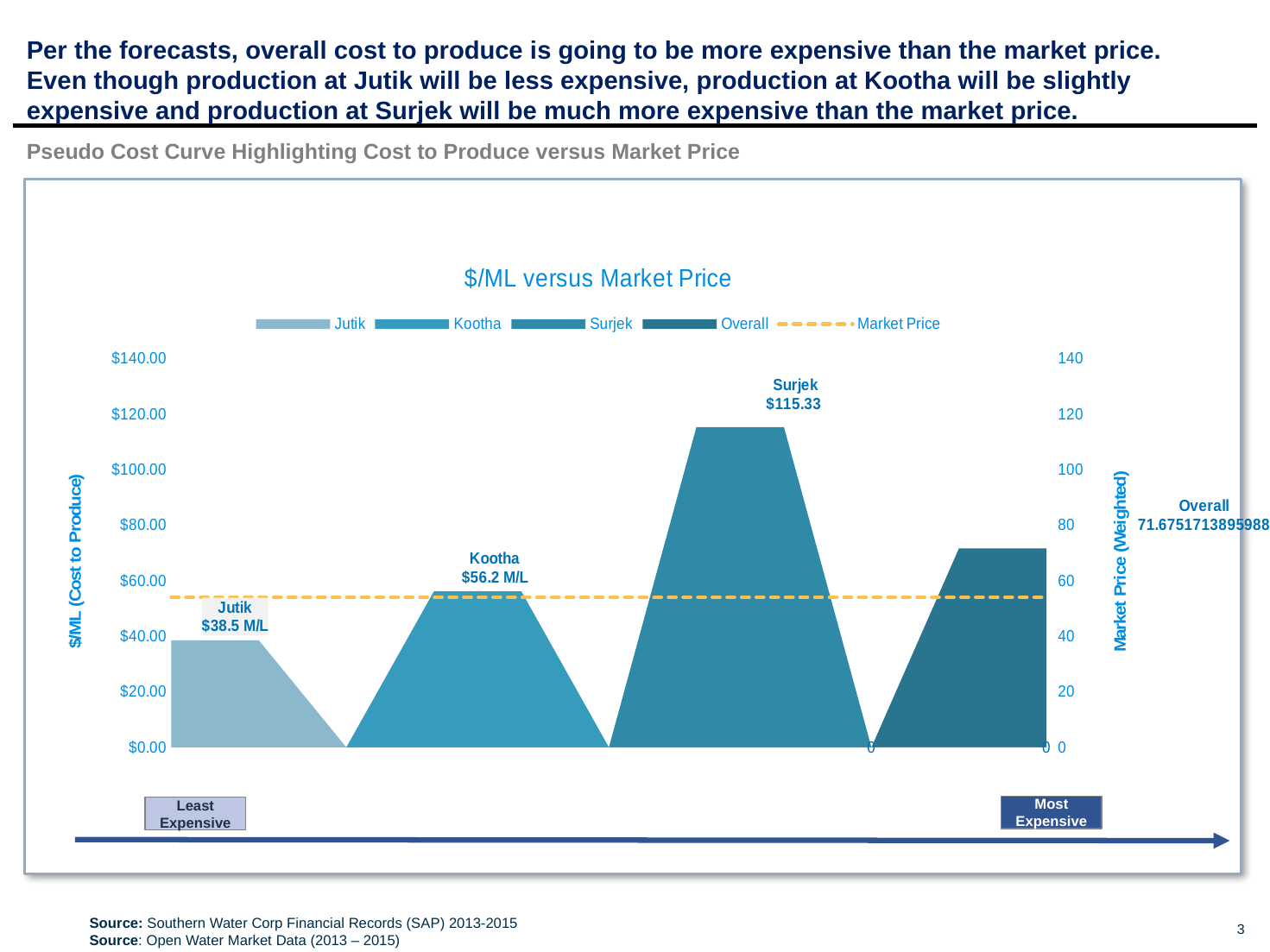

# Per the forecasts, overall cost to produce is going to be more expensive than the market price. Even though production at Jutik will be less expensive, production at Kootha will be slightly expensive and production at Surjek will be much more expensive than the market price.
Pseudo Cost Curve Highlighting Cost to Produce versus Market Price

### Chart: $/ML versus Market Price

| Category | Jutik | Kootha | Surjek | Overall |  |
|---|---|---|---|---|---|
| 0 | 38.5209934230272 | 0.0 | 0.0 | 0.0 | 53.98 |
| 300 | 38.5209934230272 | 0.0 | 0.0 | 0.0 | 53.98 |
| 300 | 0.0 | 0.0 | 0.0 | 0.0 | 53.98 |
| 300 | 0.0 | 56.15255026750265 | 0.0 | 0.0 | 53.98 |
| 530 | 0.0 | 56.15255026750265 | 0.0 | 0.0 | 53.98 |
| 530 | 0.0 | 0.0 | 0.0 | 0.0 | 53.98 |
| 530 | 0.0 | 0.0 | 115.33362993631063 | 0.0 | 53.98 |
| 950 | 0.0 | 0.0 | 115.33362993631063 | 0.0 | 53.98 |
| 950 | 0.0 | 0.0 | 0.0 | 0.0 | 53.98 |
| 950 | 0.0 | 0.0 | 0.0 | 71.67517138959883 | 53.98 |
| 1900 | 0.0 | 0.0 | 0.0 | 71.67517138959883 | 53.98 |
Most Expensive
Least Expensive
Source: Southern Water Corp Financial Records (SAP) 2013-2015
Source: Open Water Market Data (2013 – 2015)